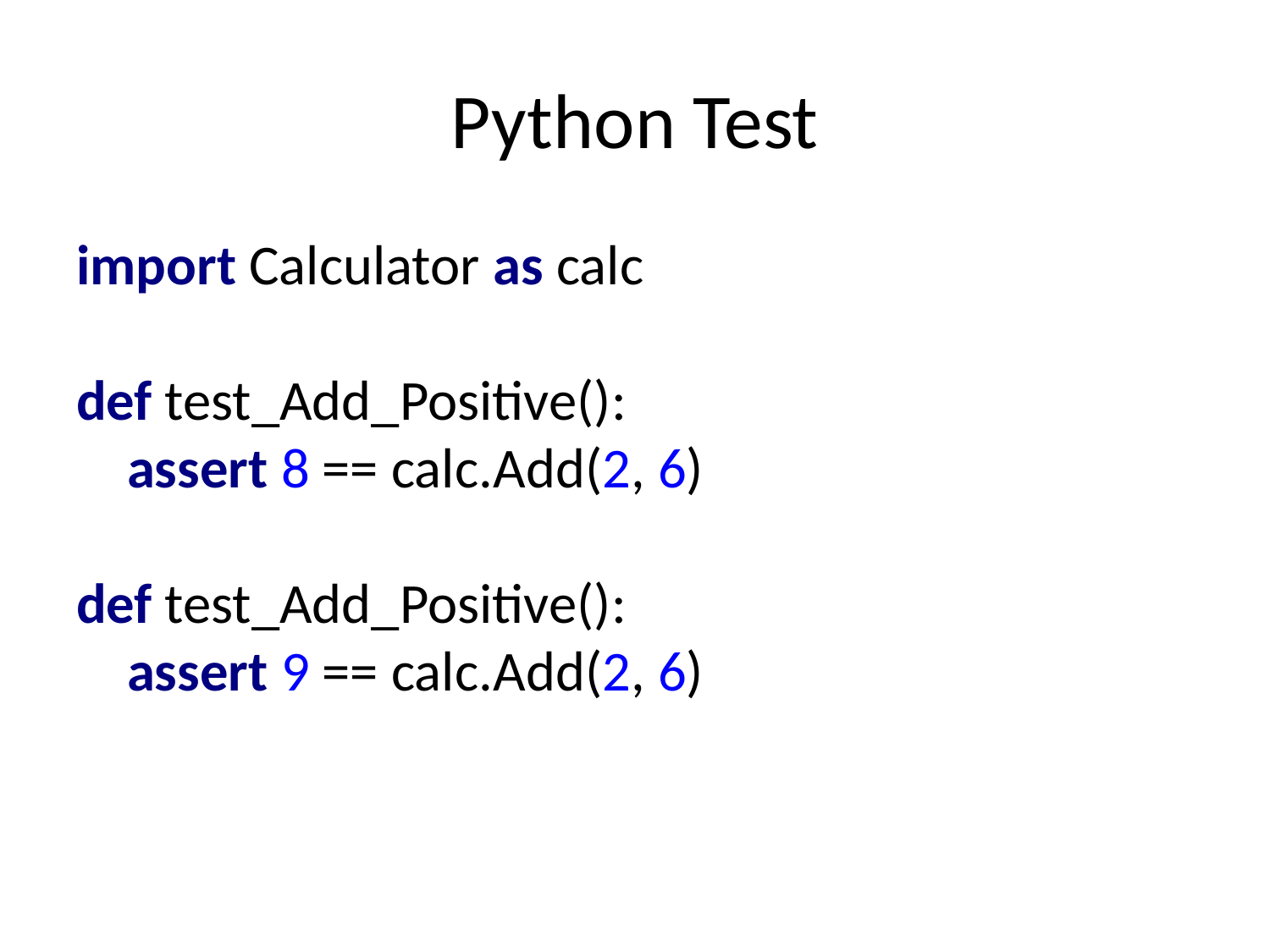

# Python Test
import Calculator as calc
def test_Add_Positive():
    assert 8 == calc.Add(2, 6)
def test_Add_Positive():
    assert 9 == calc.Add(2, 6)